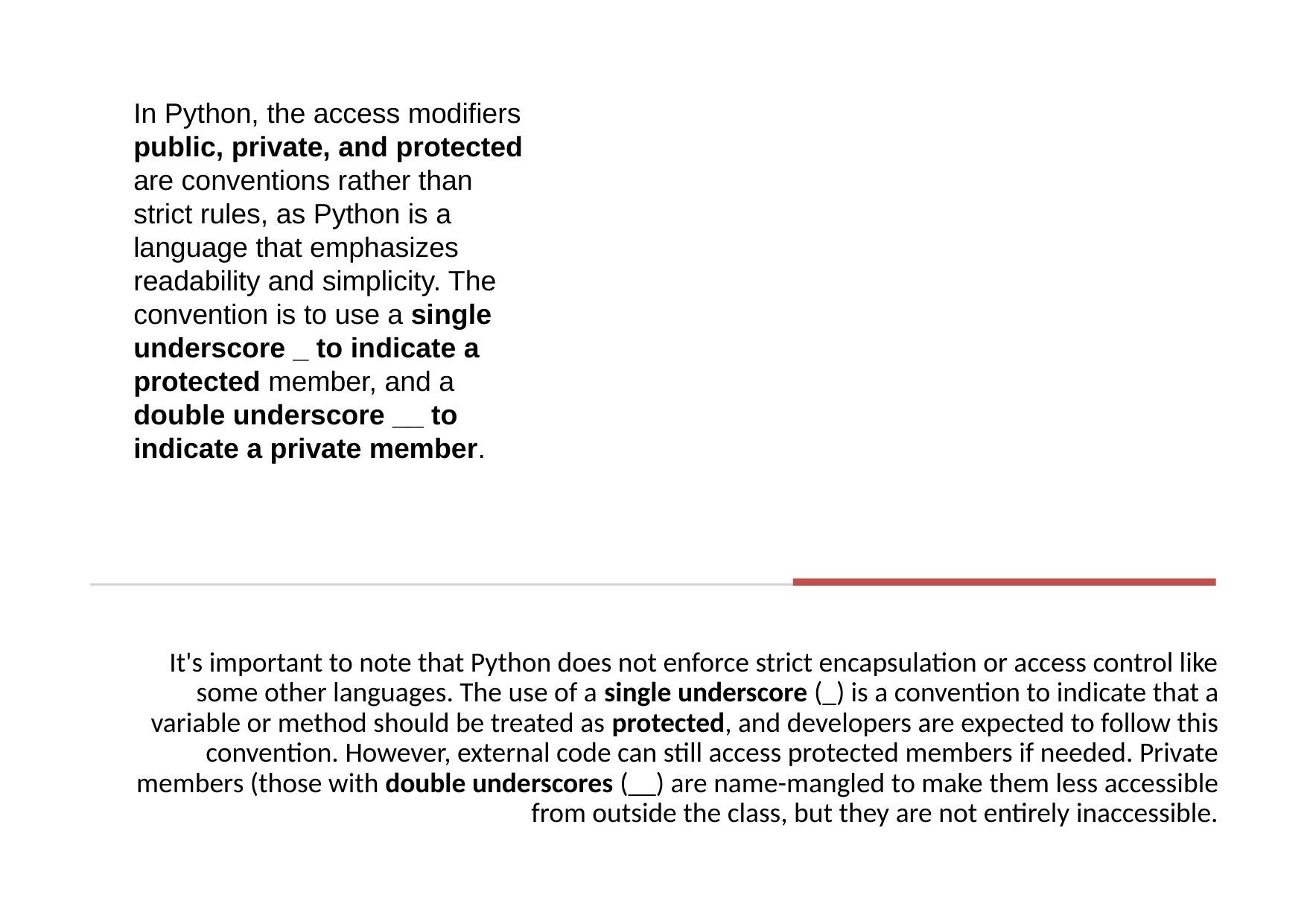

In Python, the access modifiers public, private, and protected are conventions rather than strict rules, as Python is a language that emphasizes readability and simplicity. The convention is to use a single underscore _ to indicate a protected member, and a double underscore __ to indicate a private member.

It's important to note that Python does not enforce strict encapsulation or access control like some other languages. The use of a single underscore (_) is a convention to indicate that a variable or method should be treated as protected, and developers are expected to follow this convention. However, external code can still access protected members if needed. Private members (those with double underscores (__) are name-mangled to make them less accessible from outside the class, but they are not entirely inaccessible.